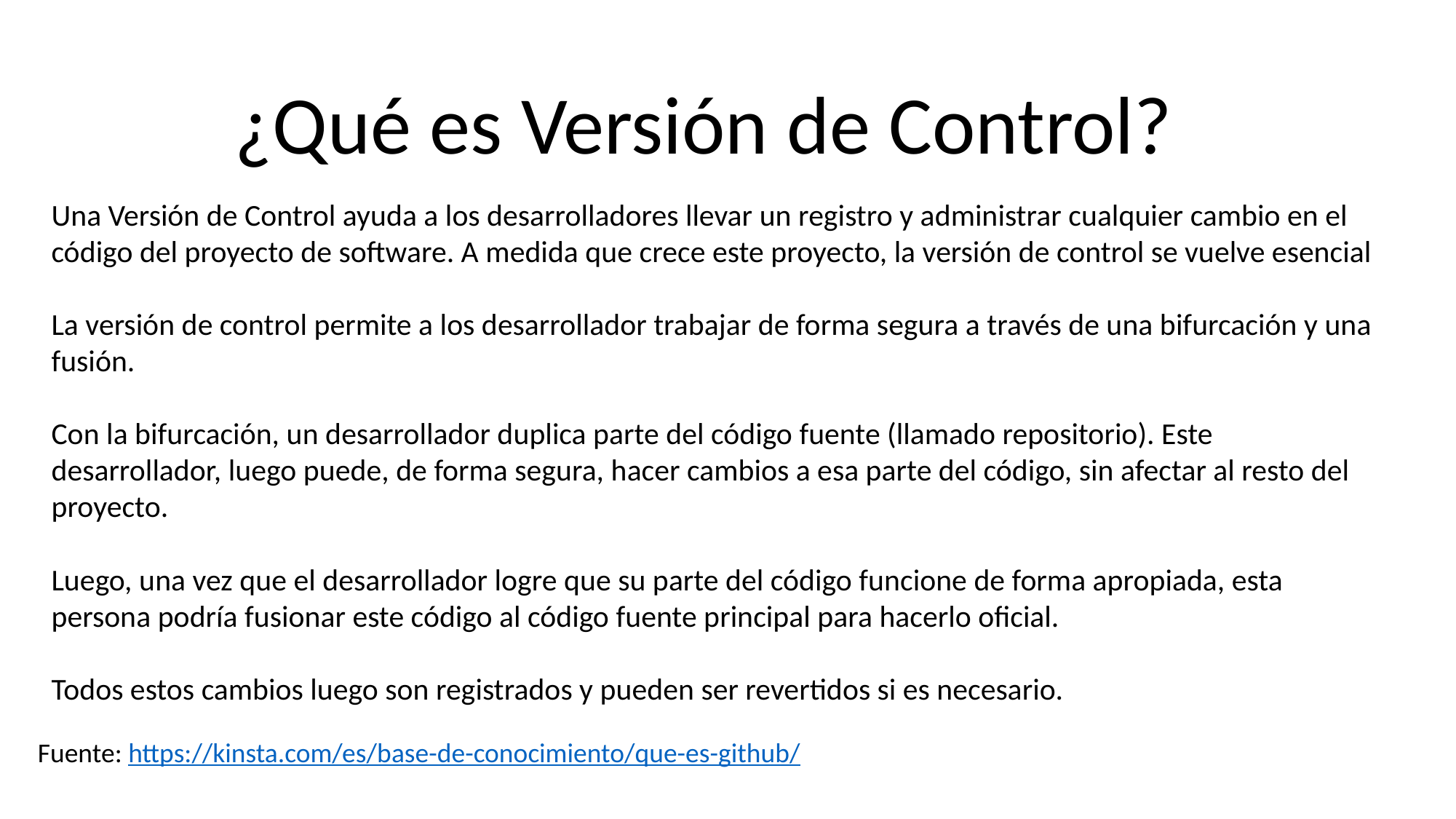

¿Qué es Versión de Control?
Una Versión de Control ayuda a los desarrolladores llevar un registro y administrar cualquier cambio en el código del proyecto de software. A medida que crece este proyecto, la versión de control se vuelve esencial

La versión de control permite a los desarrollador trabajar de forma segura a través de una bifurcación y una fusión.

Con la bifurcación, un desarrollador duplica parte del código fuente (llamado repositorio). Este desarrollador, luego puede, de forma segura, hacer cambios a esa parte del código, sin afectar al resto del proyecto.

Luego, una vez que el desarrollador logre que su parte del código funcione de forma apropiada, esta persona podría fusionar este código al código fuente principal para hacerlo oficial.

Todos estos cambios luego son registrados y pueden ser revertidos si es necesario.
Fuente: https://kinsta.com/es/base-de-conocimiento/que-es-github/